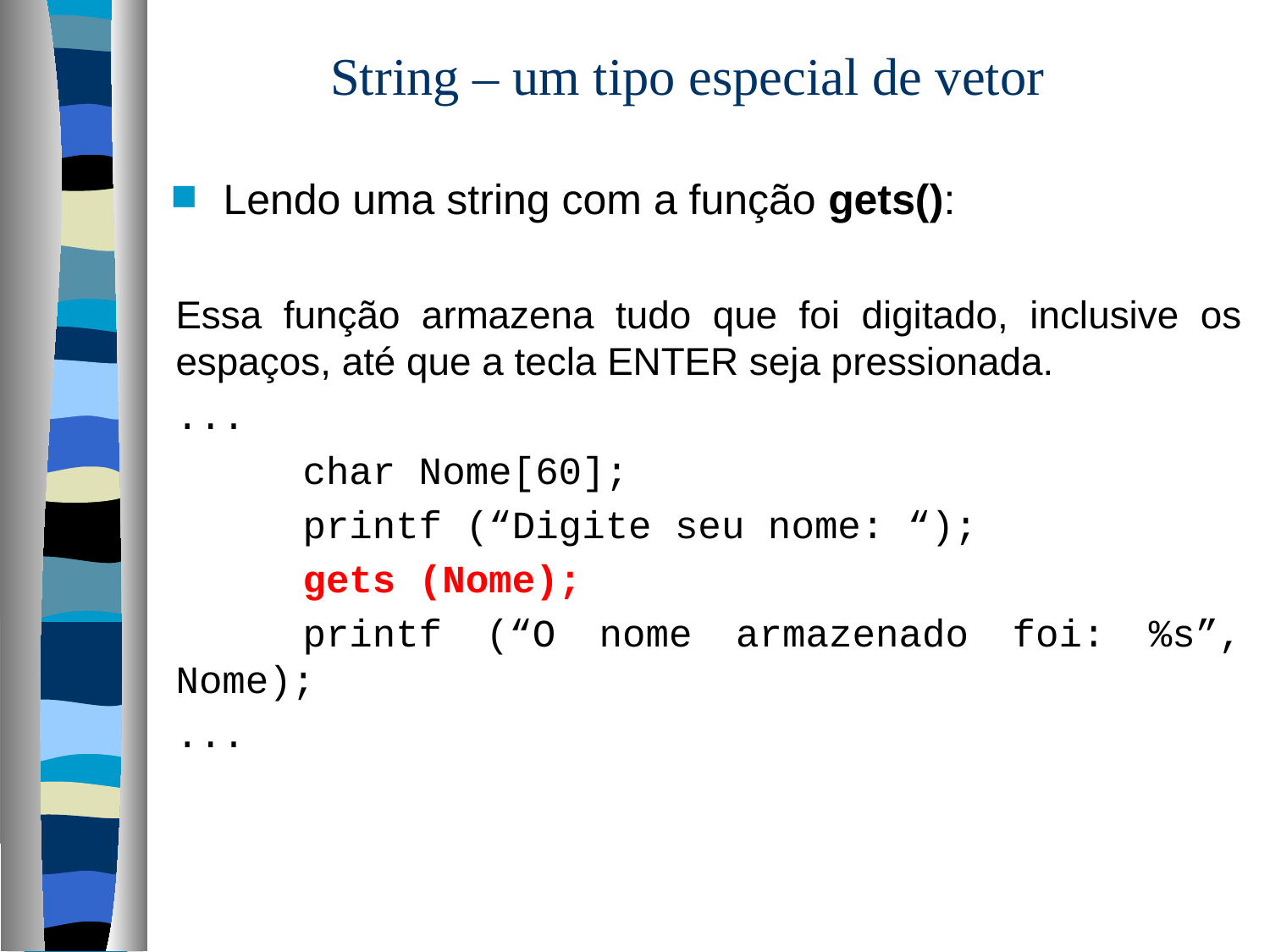

# String – um tipo especial de vetor
Lendo uma string com a função gets():

Essa função armazena tudo que foi digitado, inclusive os espaços, até que a tecla ENTER seja pressionada.
...
	char Nome[60];
	printf (“Digite seu nome: “);
	gets (Nome);
	printf (“O nome armazenado foi: %s”, Nome);
...